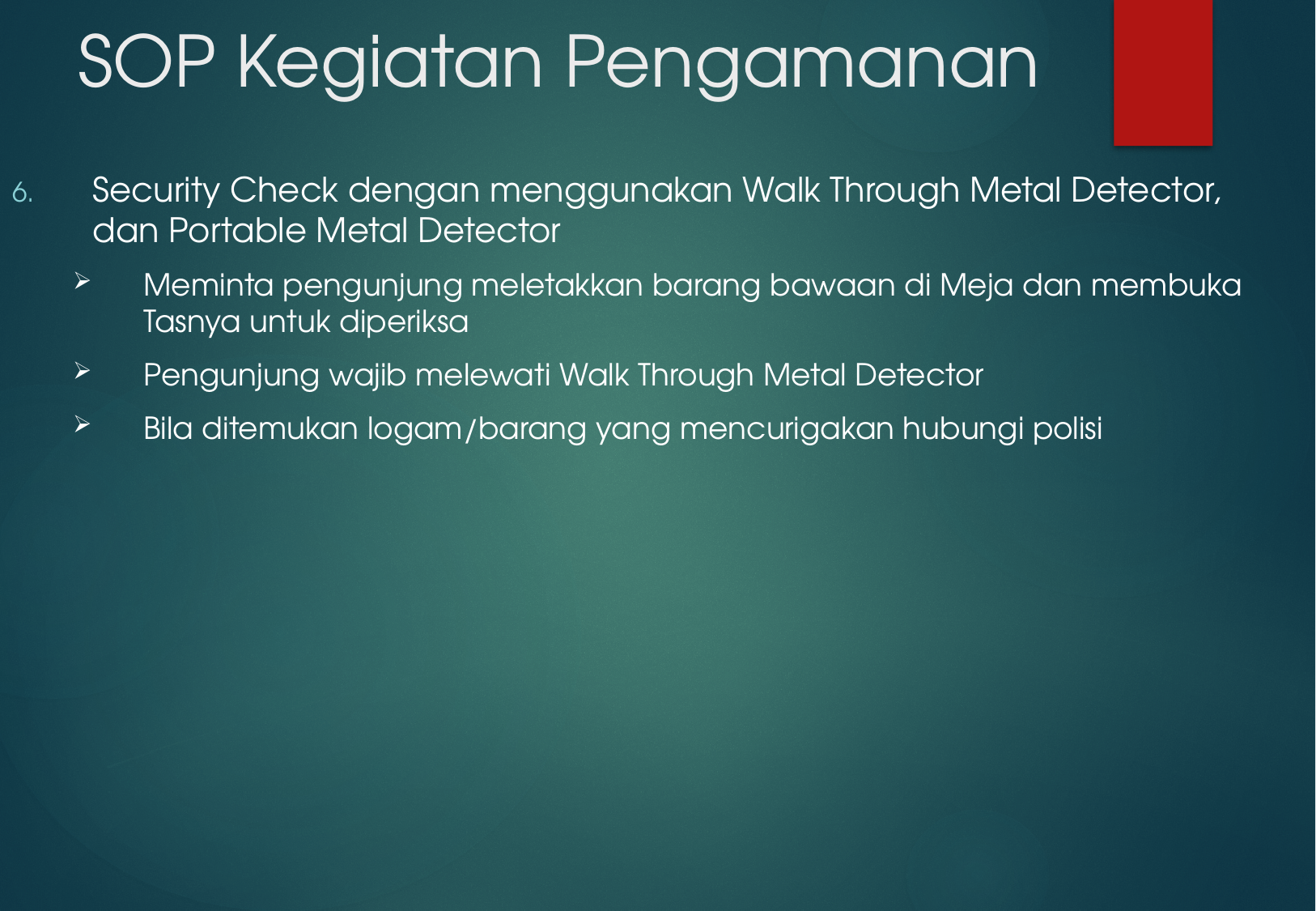

# SOP Kegiatan Pengamanan
Security Check dengan menggunakan Walk Through Metal Detector,  dan Portable Metal Detector
Meminta pengunjung meletakkan barang bawaan di Meja dan membuka Tasnya untuk diperiksa
Pengunjung wajib melewati Walk Through Metal Detector
Bila ditemukan logam/barang yang mencurigakan hubungi polisi